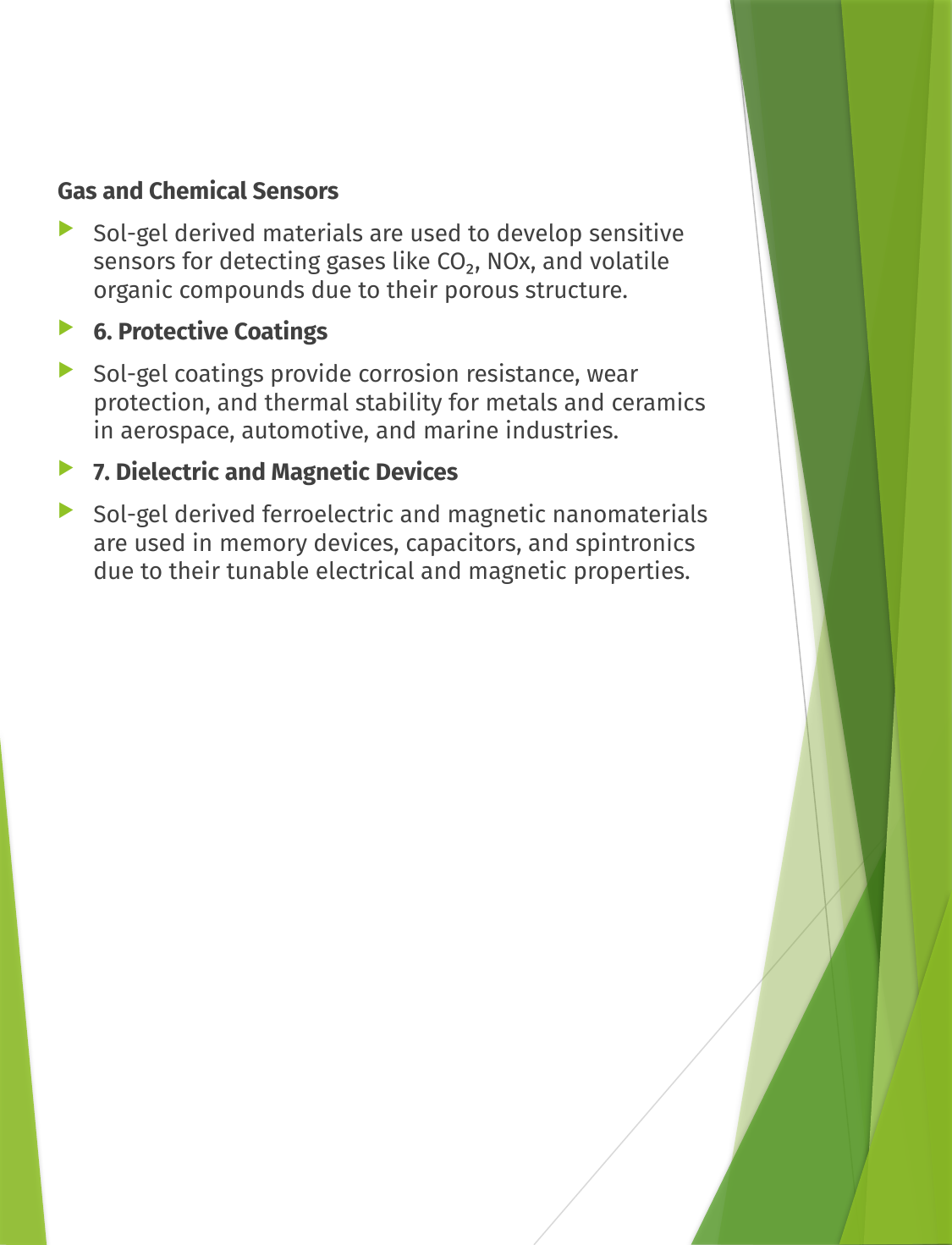

#
Gas and Chemical Sensors
Sol-gel derived materials are used to develop sensitive sensors for detecting gases like CO₂, NOx, and volatile organic compounds due to their porous structure.
6. Protective Coatings
Sol-gel coatings provide corrosion resistance, wear protection, and thermal stability for metals and ceramics in aerospace, automotive, and marine industries.
7. Dielectric and Magnetic Devices
Sol-gel derived ferroelectric and magnetic nanomaterials are used in memory devices, capacitors, and spintronics due to their tunable electrical and magnetic properties.